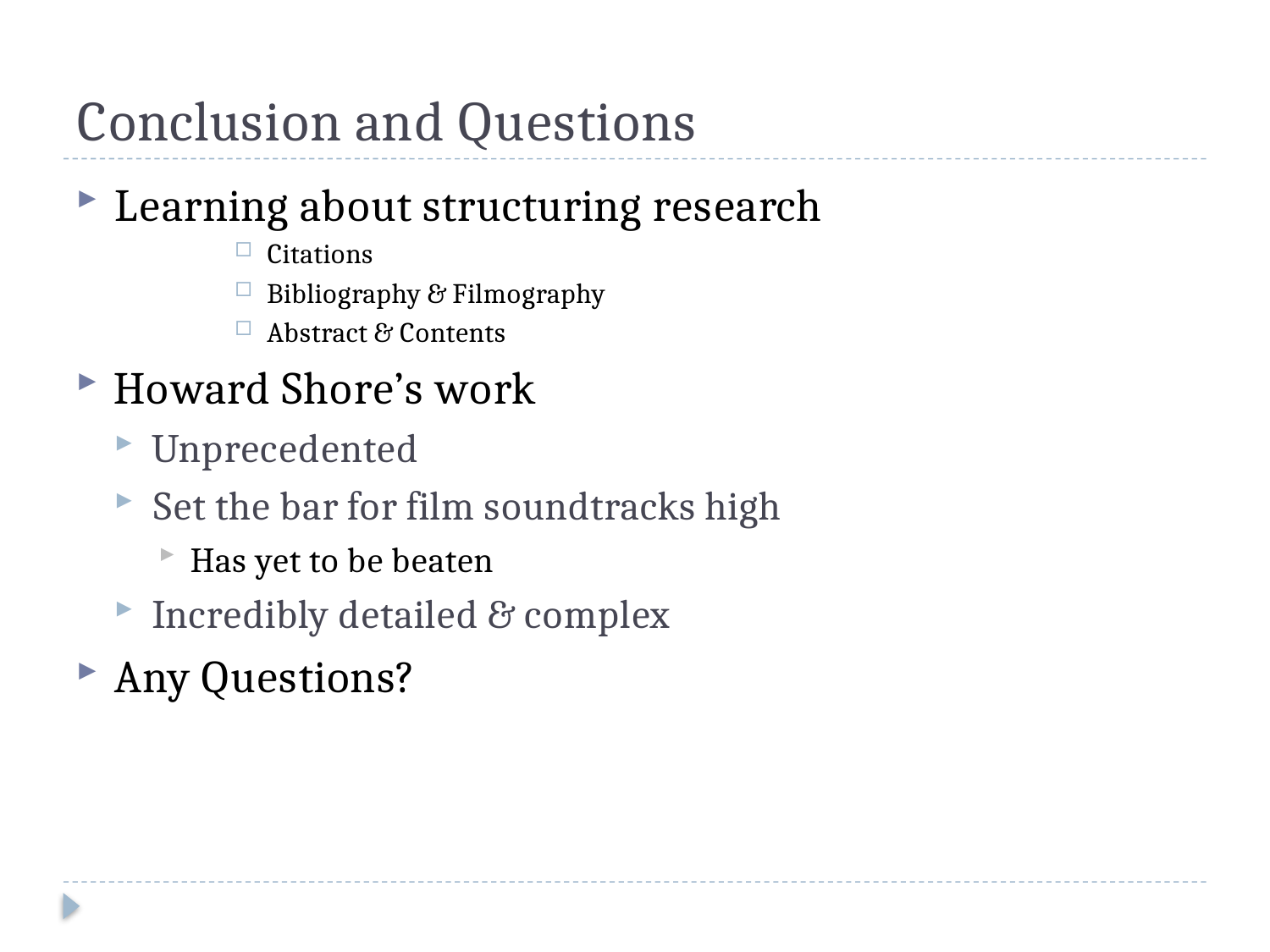

# Conclusion and Questions
Learning about structuring research
Citations
Bibliography & Filmography
Abstract & Contents
Howard Shore’s work
Unprecedented
Set the bar for film soundtracks high
Has yet to be beaten
Incredibly detailed & complex
Any Questions?